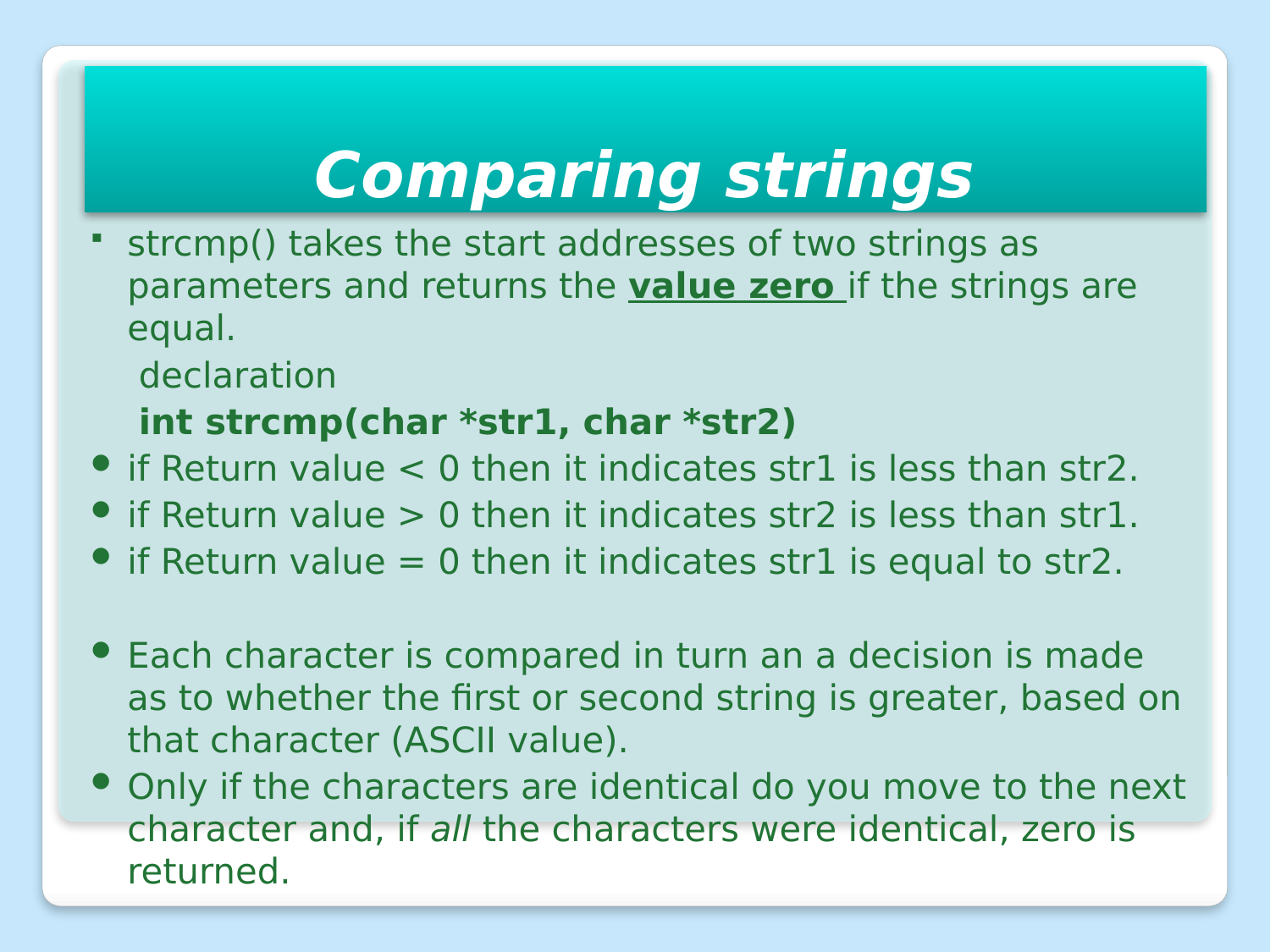

# Comparing strings
strcmp() takes the start addresses of two strings as parameters and returns the value zero if the strings are equal.
declaration
int strcmp(char *str1, char *str2)
if Return value < 0 then it indicates str1 is less than str2.
if Return value > 0 then it indicates str2 is less than str1.
if Return value = 0 then it indicates str1 is equal to str2.

Each character is compared in turn an a decision is made as to whether the first or second string is greater, based on that character (ASCII value).
Only if the characters are identical do you move to the next character and, if all the characters were identical, zero is returned.